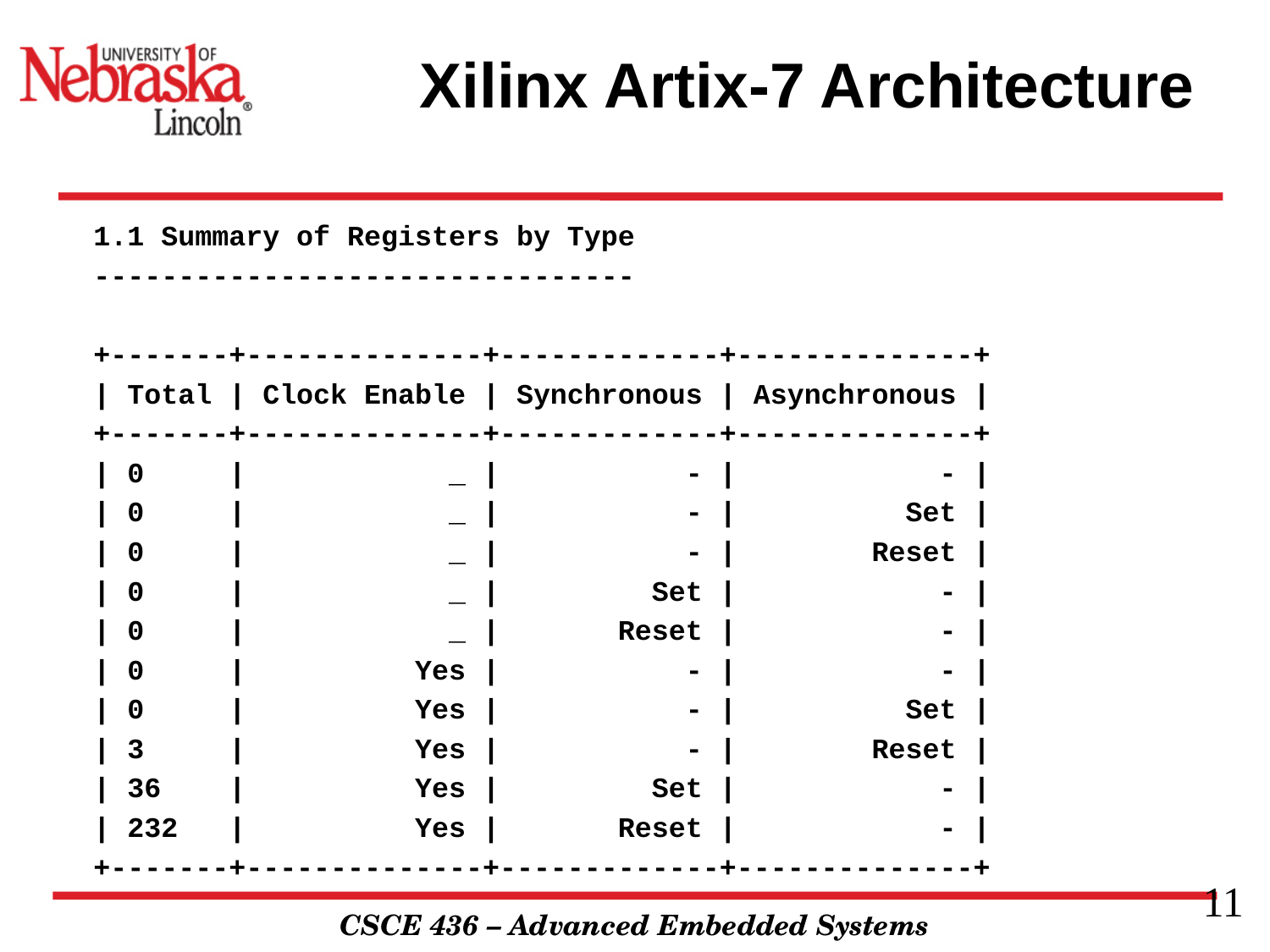

# Xilinx Artix-7 Architecture
1.1 Summary of Registers by Type
--------------------------------

+-------+--------------+-------------+--------------+
| Total | Clock Enable | Synchronous | Asynchronous |
+-------+--------------+-------------+--------------+
| 0     |            _ |           - |            - |
| 0     |            _ |           - |          Set |
| 0     |            _ |           - |        Reset |
| 0     |            _ |         Set |            - |
| 0     |            _ |       Reset |            - |
| 0     |          Yes |           - |            - |
| 0     |          Yes |           - |          Set |
| 3     |          Yes |           - |        Reset |
| 36    |          Yes |         Set |            - |
| 232   |          Yes |       Reset |            - |
+-------+--------------+-------------+--------------+

11